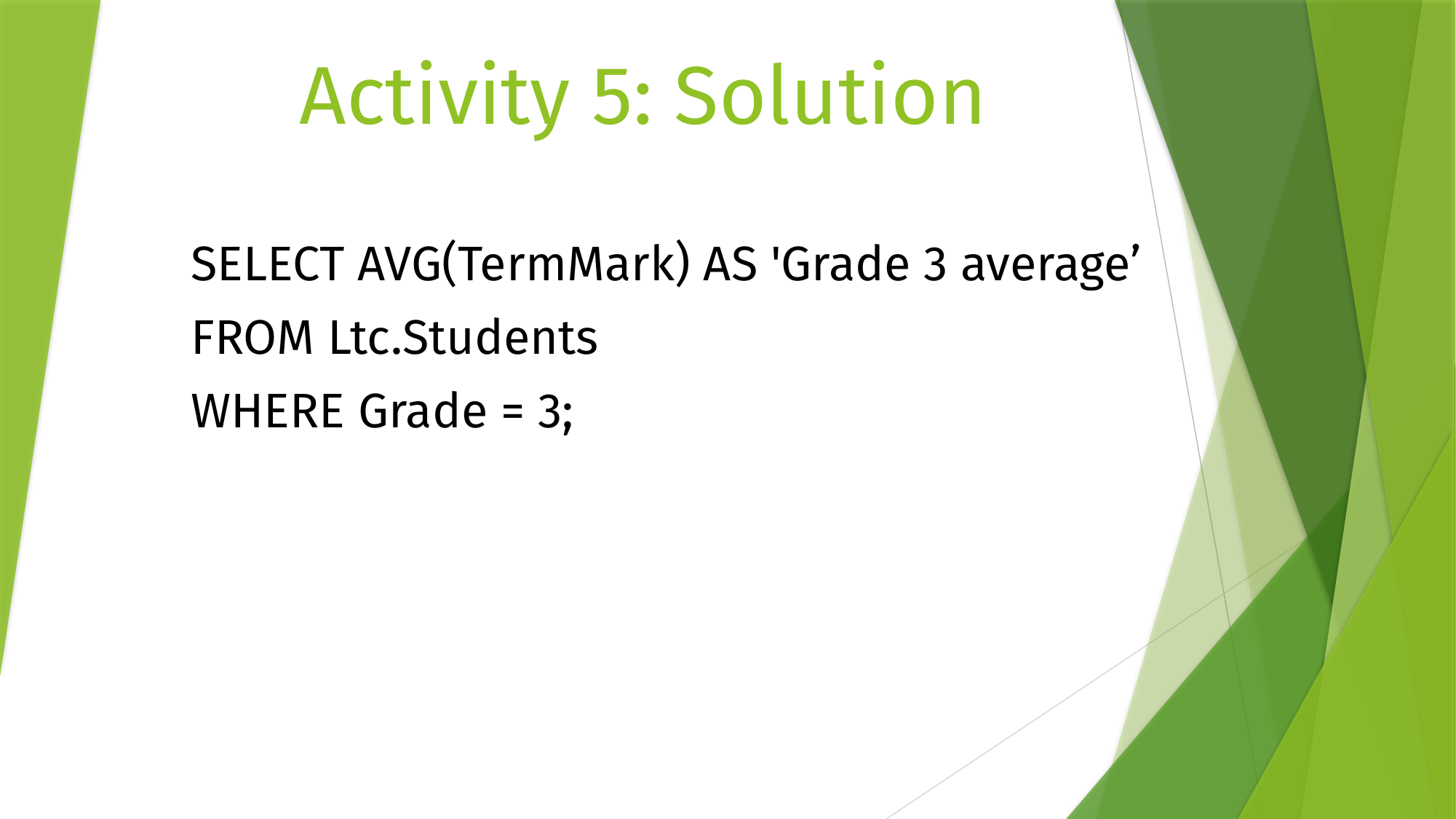

# Activity 5: Solution
SELECT AVG(TermMark) AS 'Grade 3 average’
FROM Ltc.Students
WHERE Grade = 3;